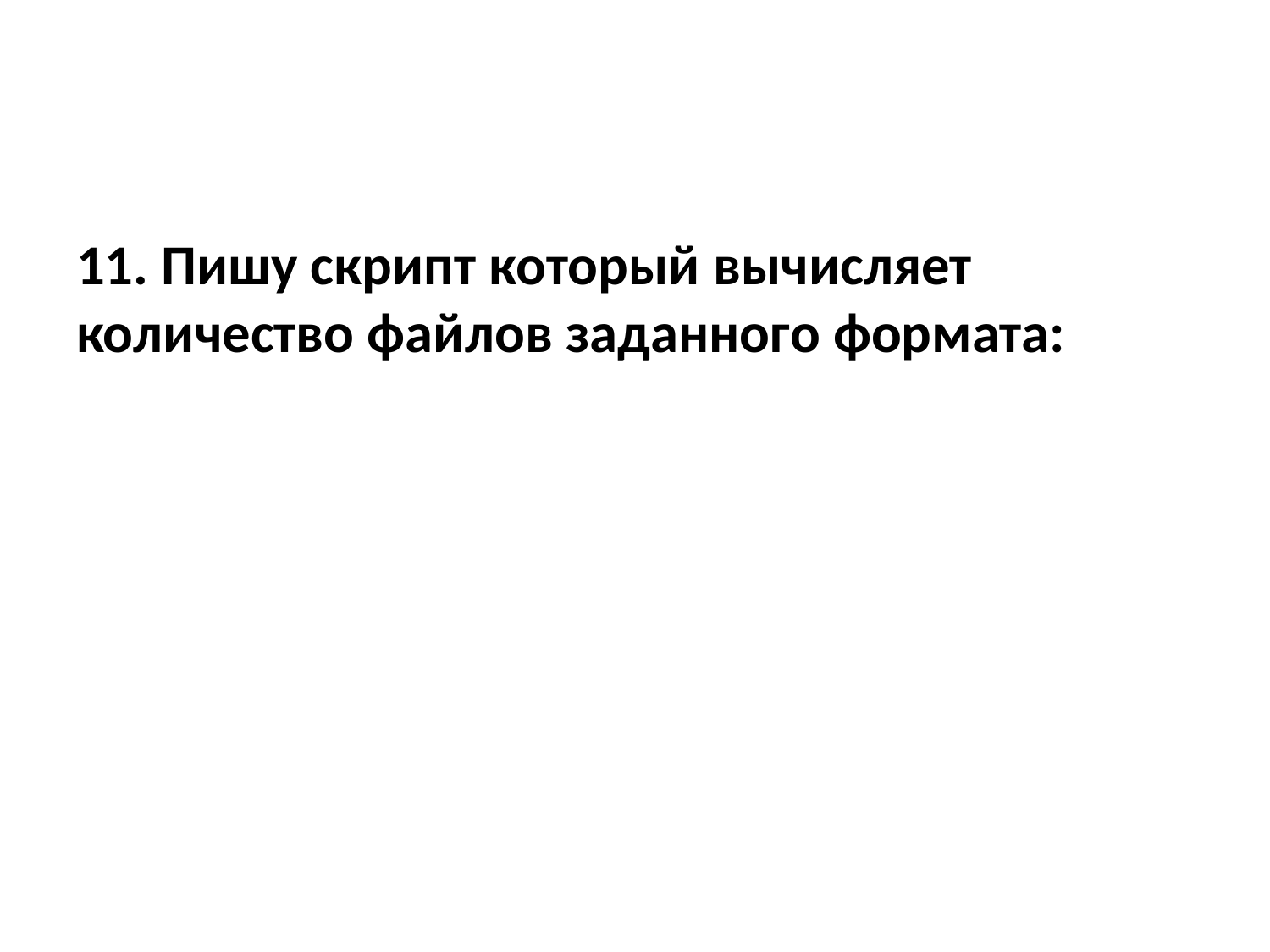

11. Пишу скрипт который вычисляет количество файлов заданного формата: